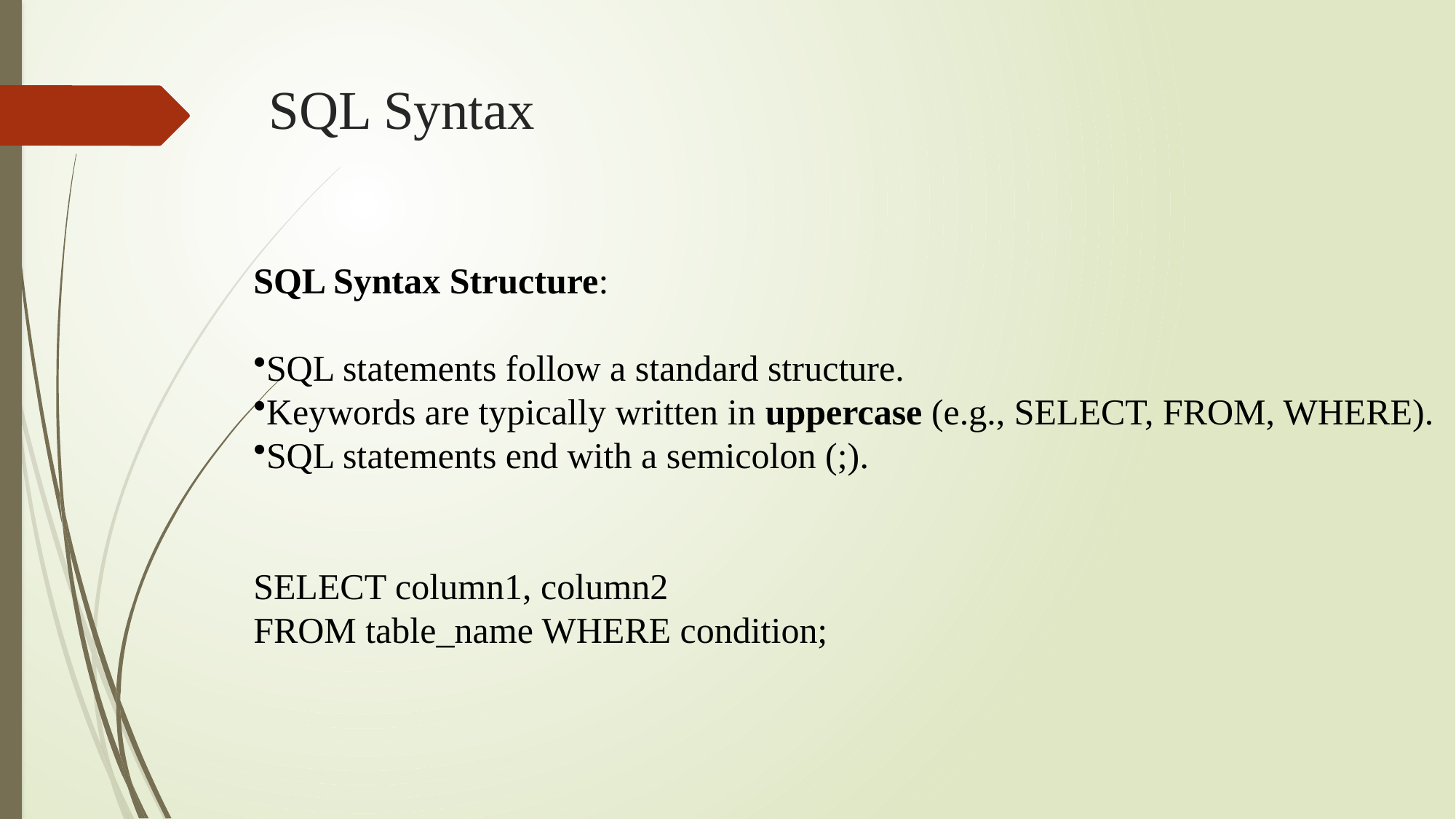

# SQL Syntax
SQL Syntax Structure:

SQL statements follow a standard structure.
Keywords are typically written in uppercase (e.g., SELECT, FROM, WHERE).
SQL statements end with a semicolon (;).

SELECT column1, column2
FROM table_name WHERE condition;